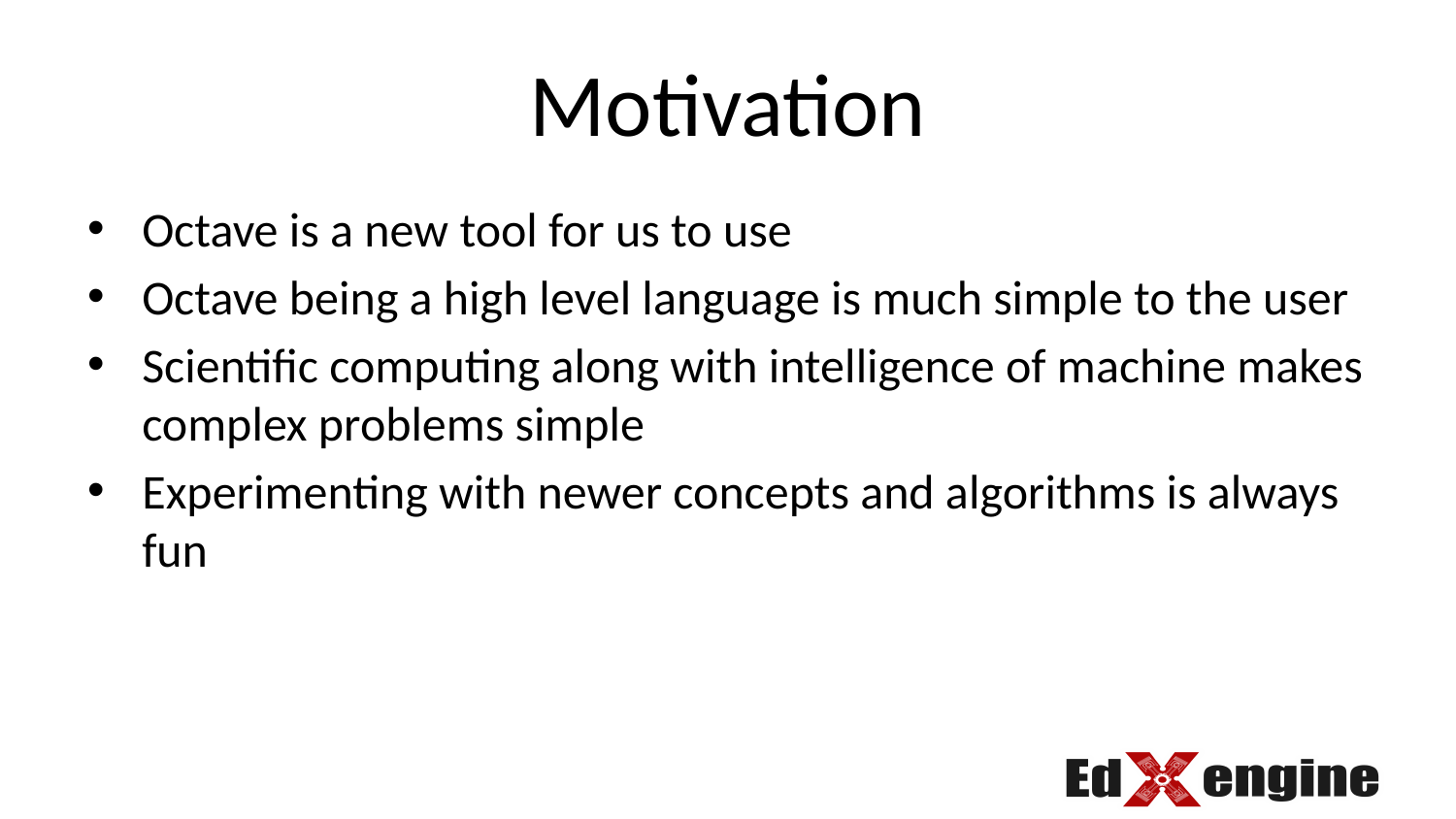

# Motivation
Octave is a new tool for us to use
Octave being a high level language is much simple to the user
Scientific computing along with intelligence of machine makes complex problems simple
Experimenting with newer concepts and algorithms is always fun